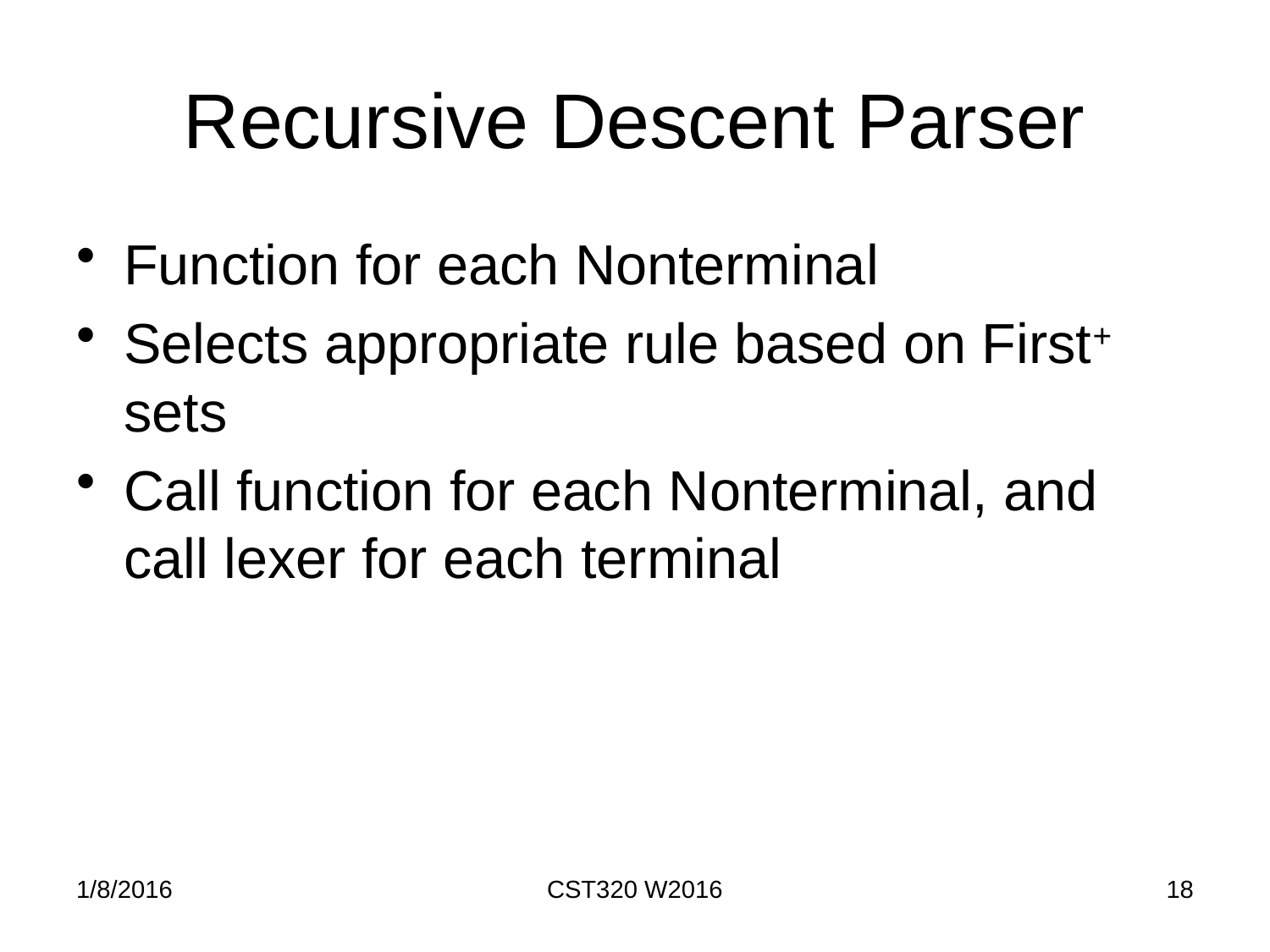

# Recursive Descent Parser
Function for each Nonterminal
Selects appropriate rule based on First+ sets
Call function for each Nonterminal, and call lexer for each terminal
1/8/2016
CST320 W2016
18